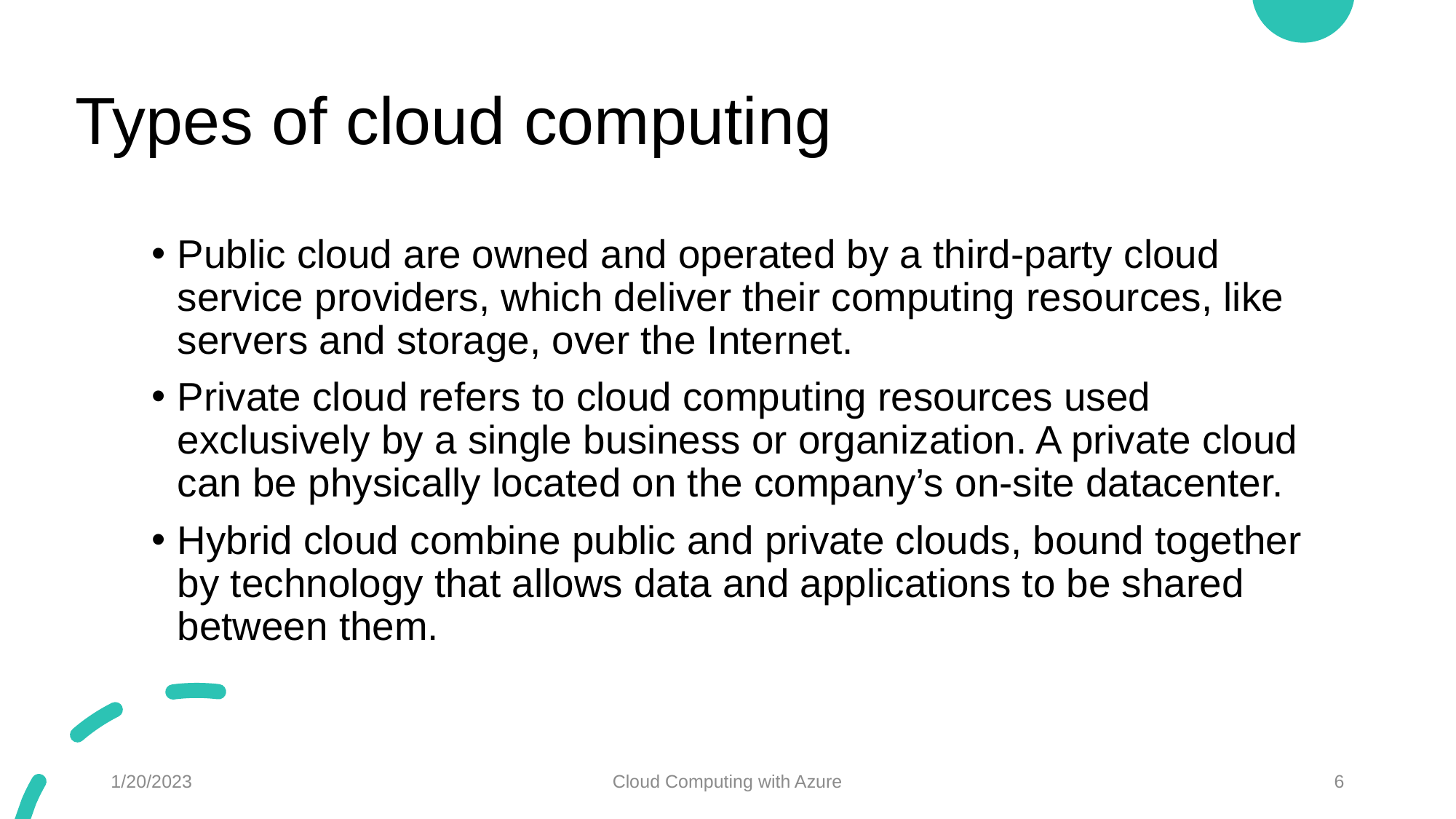

# Types of cloud computing
Public cloud are owned and operated by a third-party cloud service providers, which deliver their computing resources, like servers and storage, over the Internet.
Private cloud refers to cloud computing resources used exclusively by a single business or organization. A private cloud can be physically located on the company’s on-site datacenter.
Hybrid cloud combine public and private clouds, bound together by technology that allows data and applications to be shared between them.
1/20/2023
Cloud Computing with Azure
6